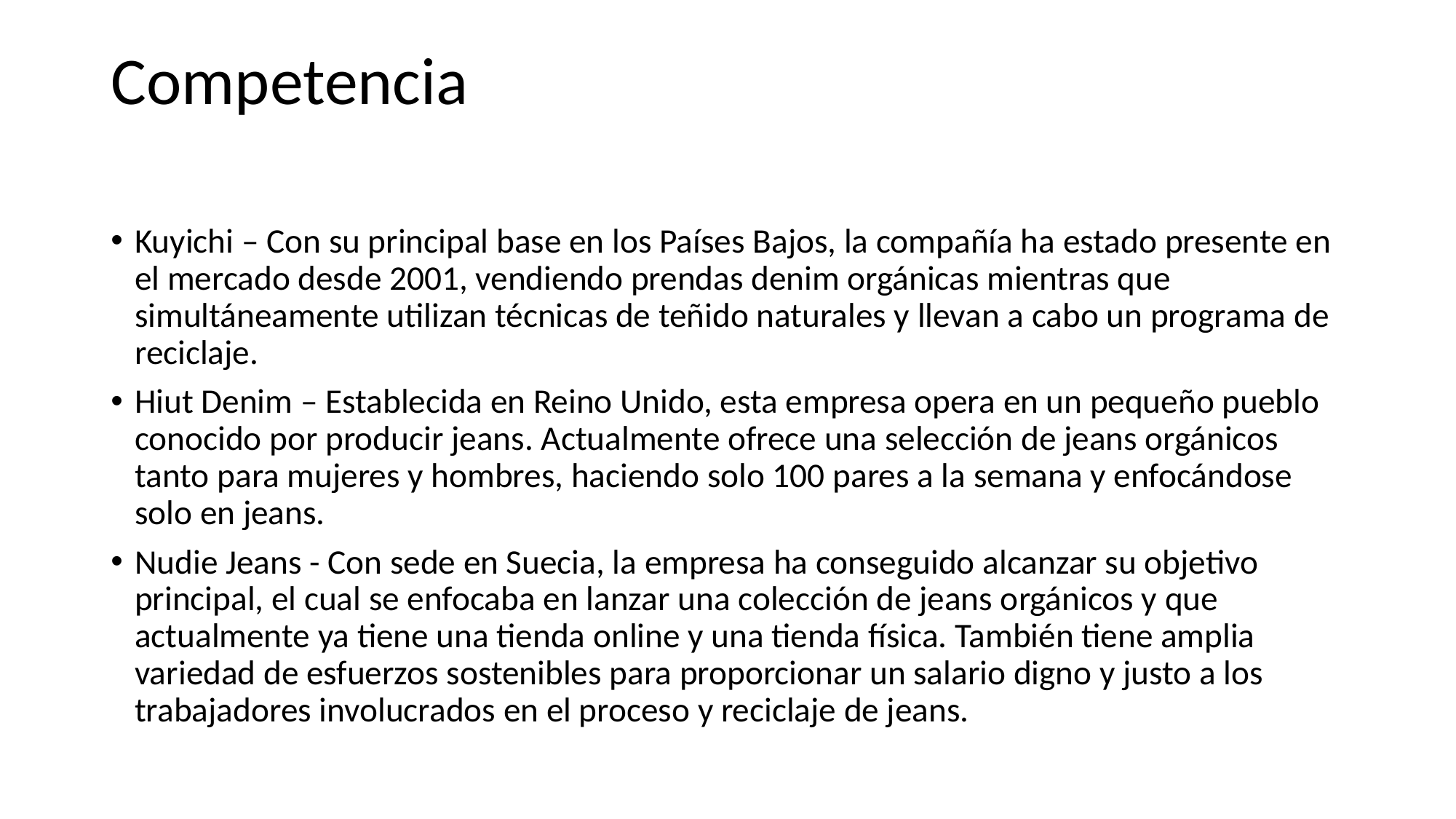

# Competencia
Kuyichi – Con su principal base en los Países Bajos, la compañía ha estado presente en el mercado desde 2001, vendiendo prendas denim orgánicas mientras que simultáneamente utilizan técnicas de teñido naturales y llevan a cabo un programa de reciclaje.
Hiut Denim – Establecida en Reino Unido, esta empresa opera en un pequeño pueblo conocido por producir jeans. Actualmente ofrece una selección de jeans orgánicos tanto para mujeres y hombres, haciendo solo 100 pares a la semana y enfocándose solo en jeans.
Nudie Jeans - Con sede en Suecia, la empresa ha conseguido alcanzar su objetivo principal, el cual se enfocaba en lanzar una colección de jeans orgánicos y que actualmente ya tiene una tienda online y una tienda física. También tiene amplia variedad de esfuerzos sostenibles para proporcionar un salario digno y justo a los trabajadores involucrados en el proceso y reciclaje de jeans.